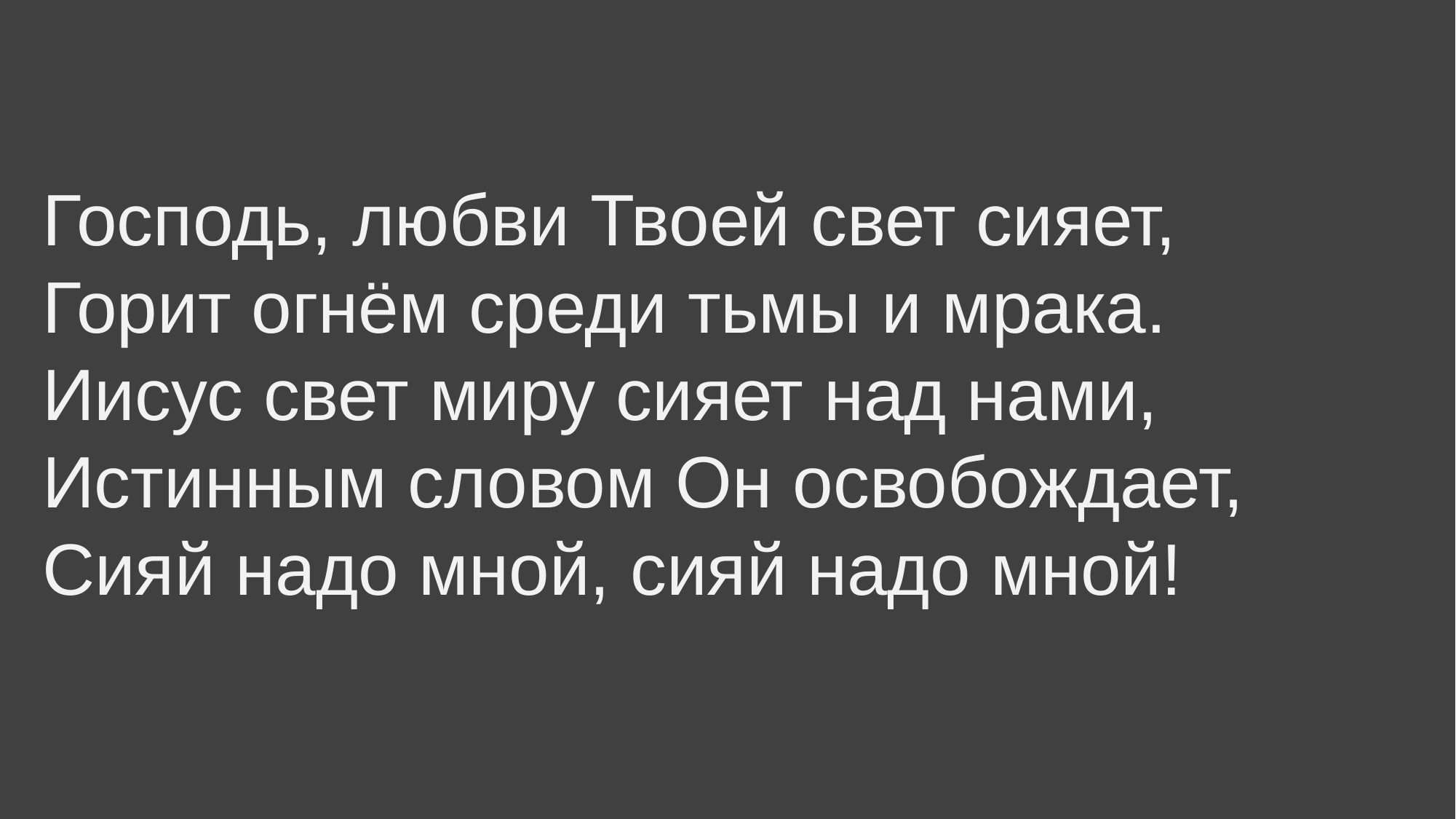

Господь, любви Твоей свет сияет,
Горит огнём среди тьмы и мрака.
Иисус свет миру сияет над нами,
Истинным словом Он освобождает,
Сияй надо мной, сияй надо мной!